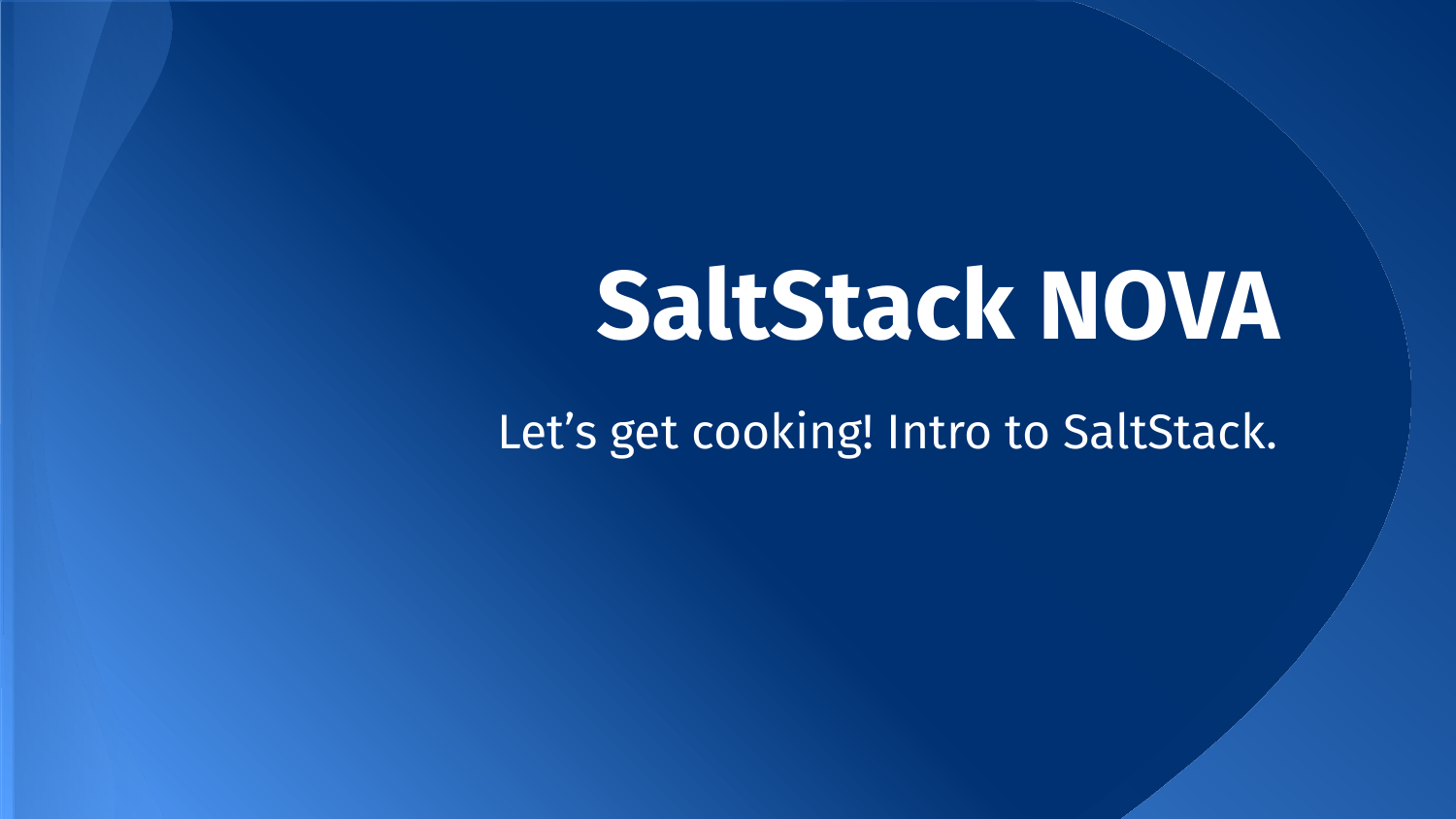

# SaltStack NOVA
Let’s get cooking! Intro to SaltStack.